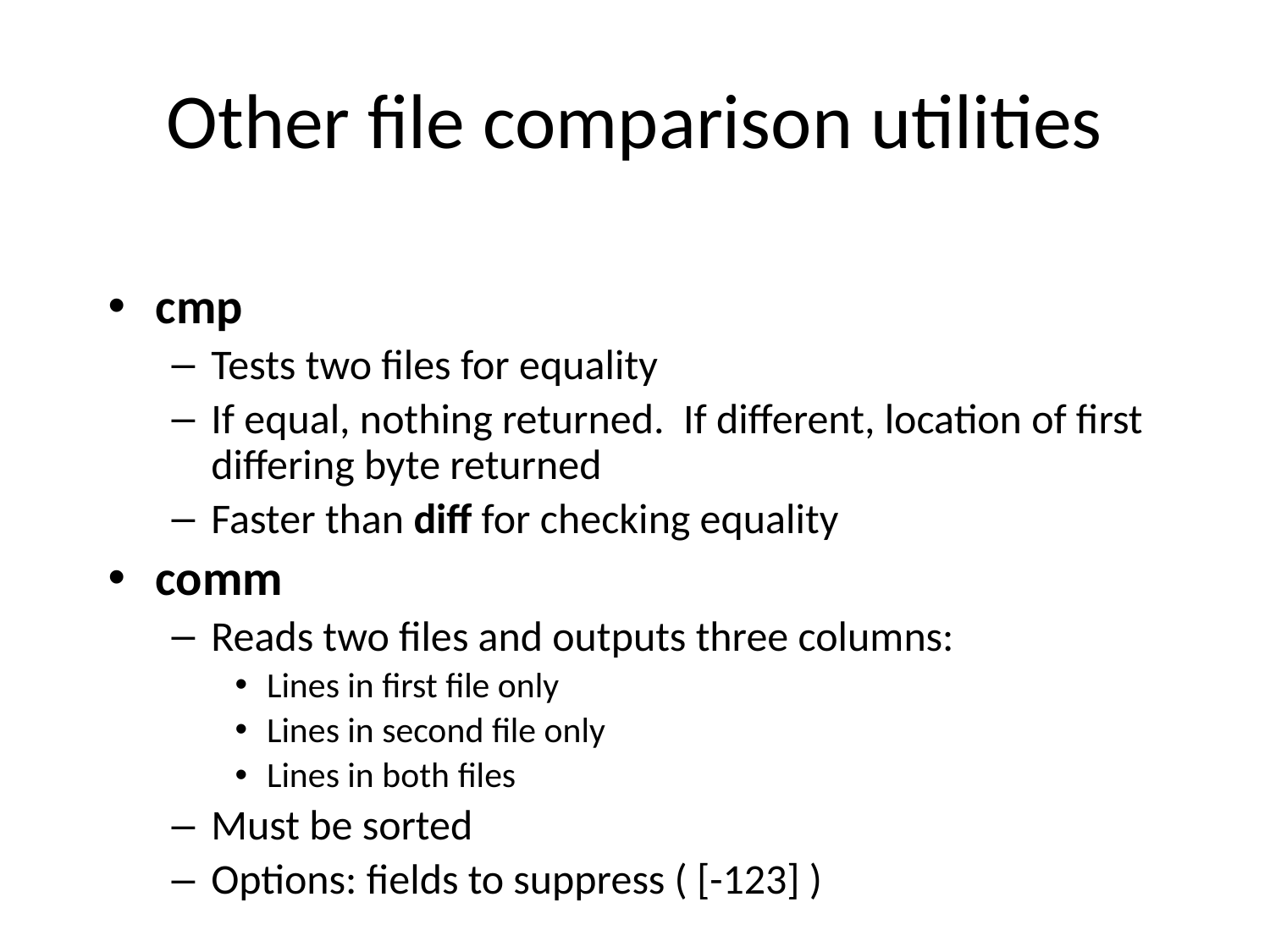

# Other file comparison utilities
cmp
Tests two files for equality
If equal, nothing returned.  If different, location of first differing byte returned
Faster than diff for checking equality
comm
Reads two files and outputs three columns:
Lines in first file only
Lines in second file only
Lines in both files
Must be sorted
Options: fields to suppress ( [-123] )